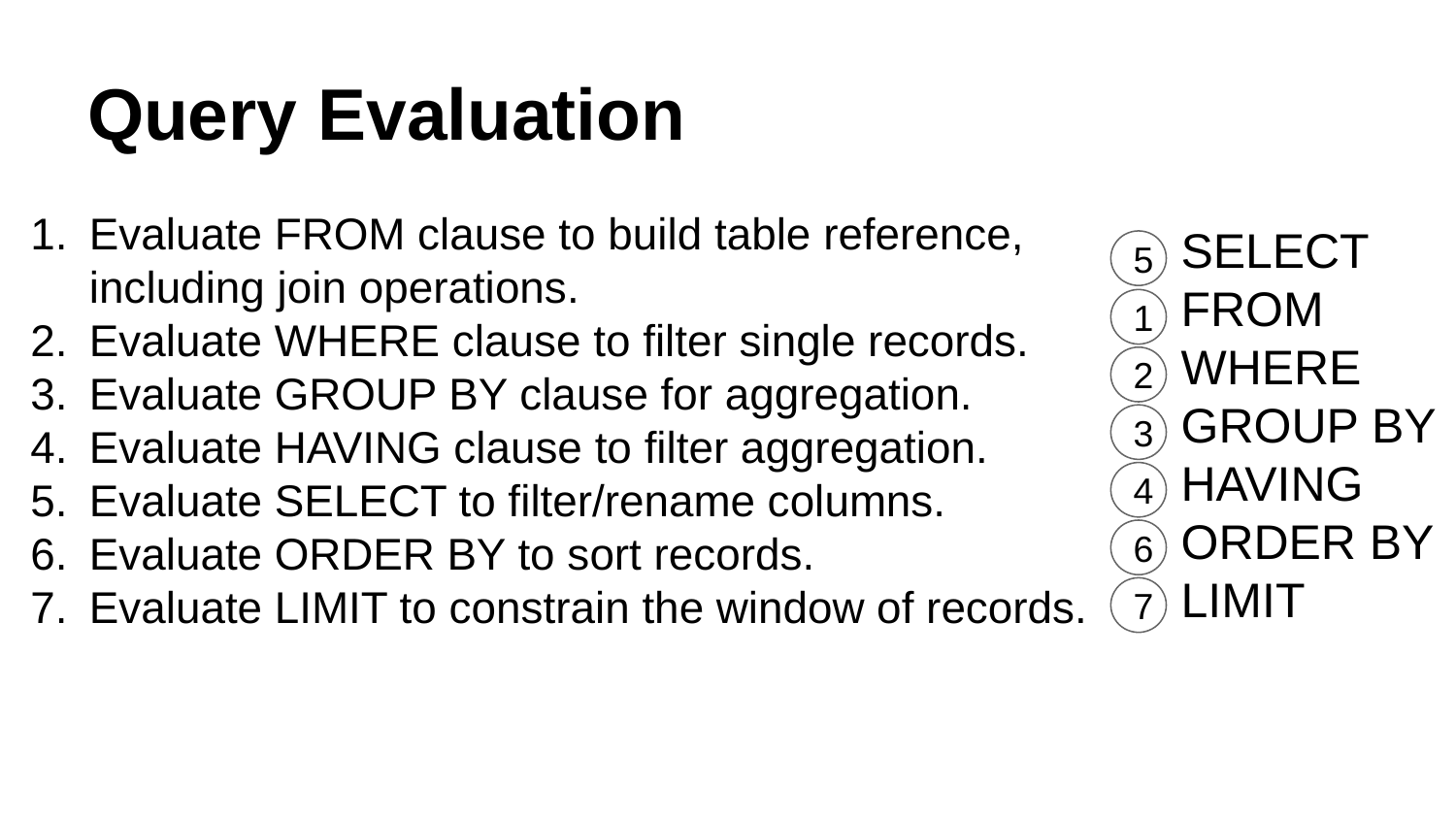

# Query Evaluation
Evaluate FROM clause to build table reference, including join operations.
Evaluate WHERE clause to filter single records.
Evaluate GROUP BY clause for aggregation.
Evaluate HAVING clause to filter aggregation.
Evaluate SELECT to filter/rename columns.
Evaluate ORDER BY to sort records.
Evaluate LIMIT to constrain the window of records.

SELECT
FROM
WHERE
GROUP BY
HAVING
ORDER BY
LIMIT
5
1
2
3
4
6
7